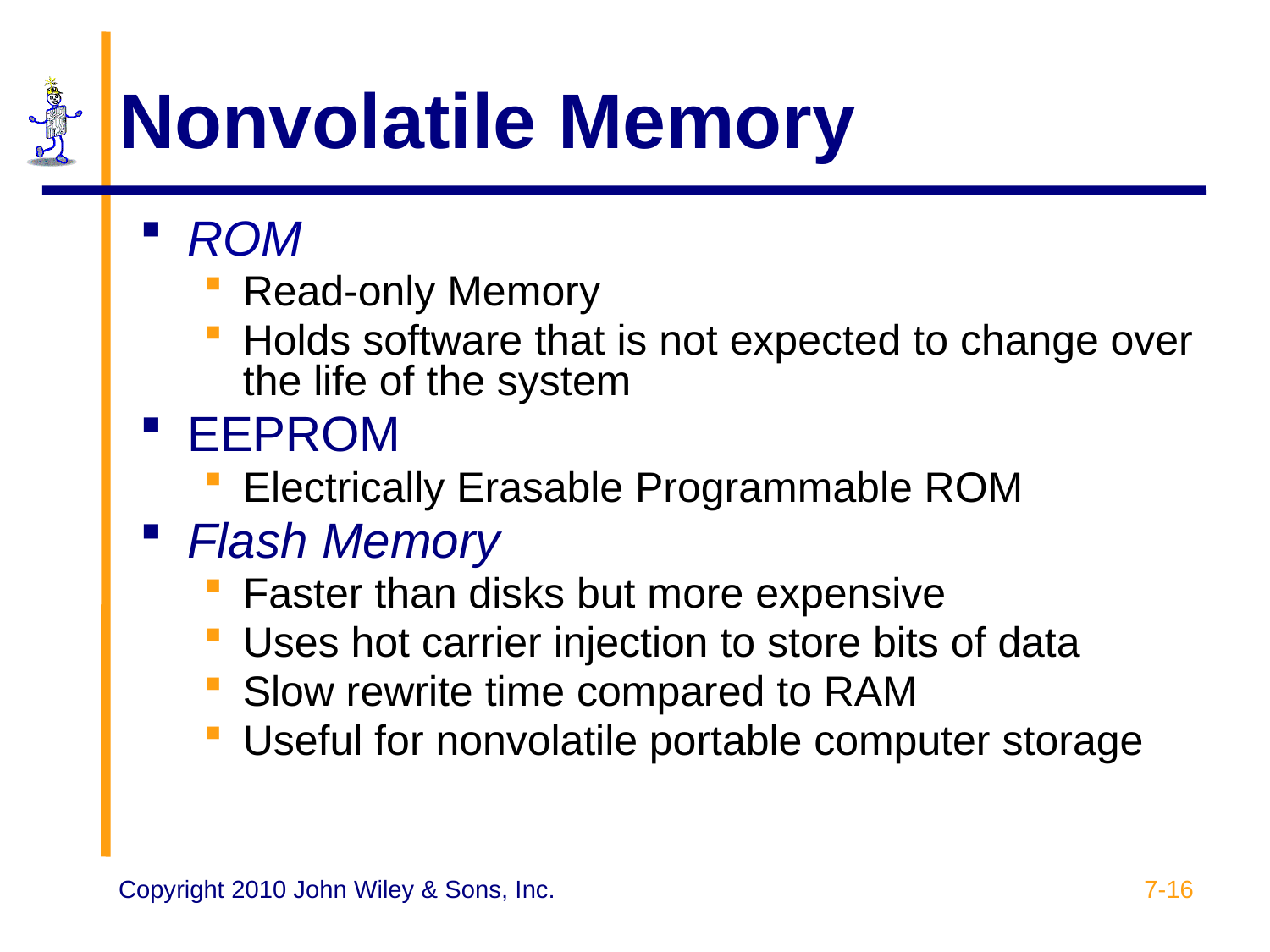

# Nonvolatile Memory
ROM
Read-only Memory
Holds software that is not expected to change over the life of the system
EEPROM
Electrically Erasable Programmable ROM
Flash Memory
Faster than disks but more expensive
Uses hot carrier injection to store bits of data
Slow rewrite time compared to RAM
Useful for nonvolatile portable computer storage
7-16
Copyright 2010 John Wiley & Sons, Inc.